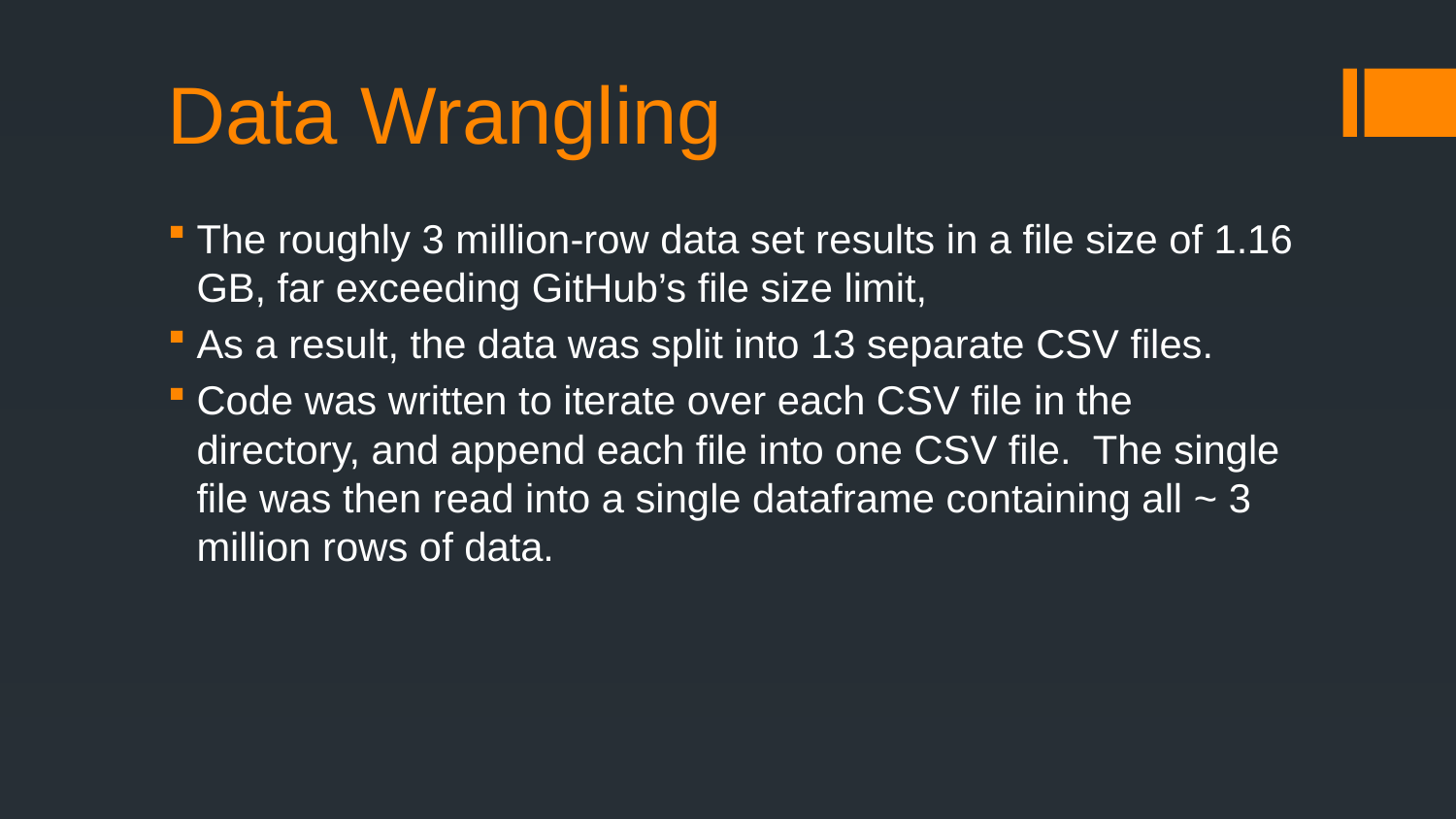

# Data Wrangling
The roughly 3 million-row data set results in a file size of 1.16 GB, far exceeding GitHub’s file size limit,
As a result, the data was split into 13 separate CSV files.
Code was written to iterate over each CSV file in the directory, and append each file into one CSV file.  The single file was then read into a single dataframe containing all ~ 3 million rows of data.